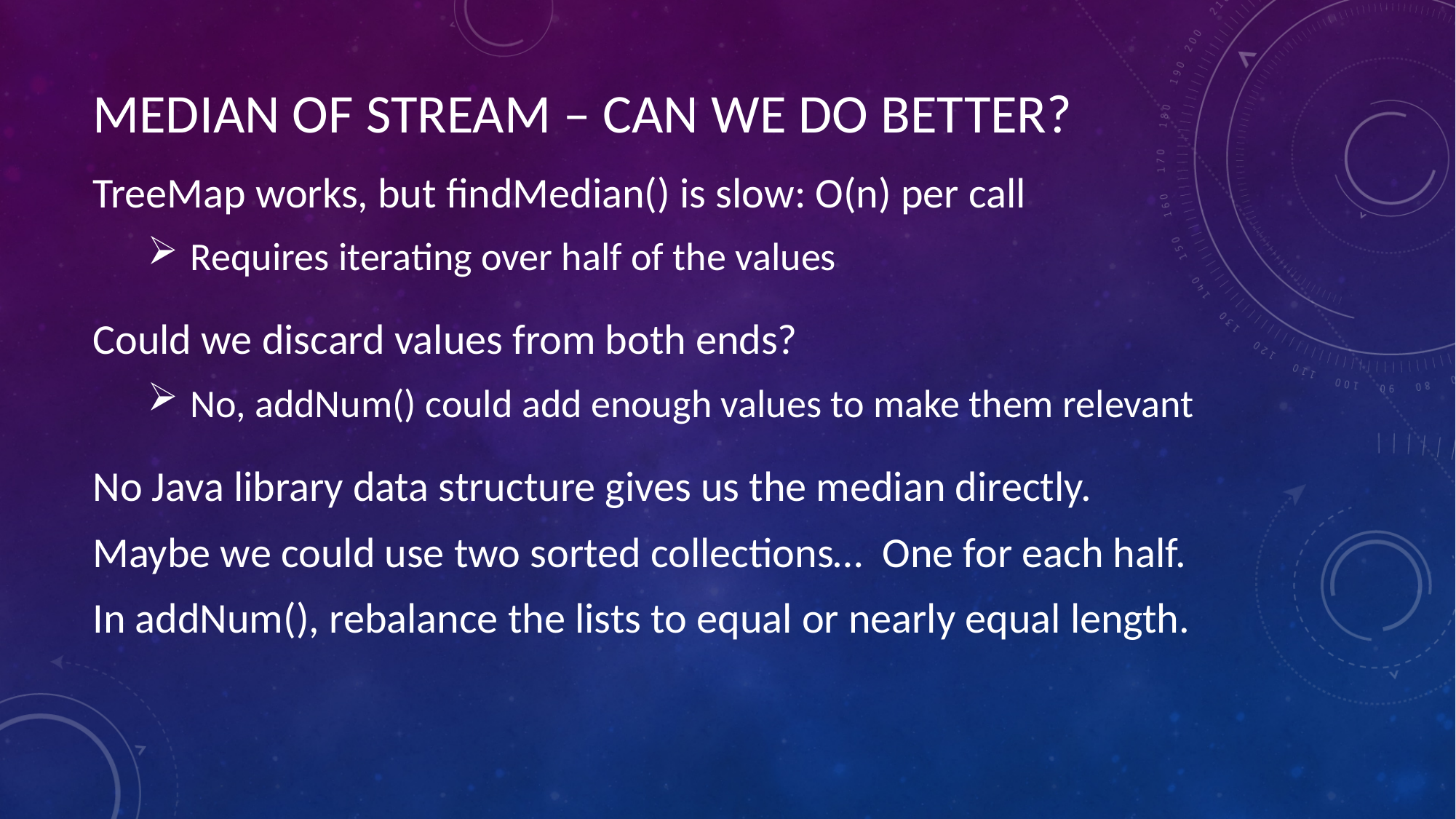

# MEDIAN OF STREAM – can we do better?
TreeMap works, but findMedian() is slow: O(n) per call
 Requires iterating over half of the values
Could we discard values from both ends?
 No, addNum() could add enough values to make them relevant
No Java library data structure gives us the median directly.
Maybe we could use two sorted collections…  One for each half.
In addNum(), rebalance the lists to equal or nearly equal length.